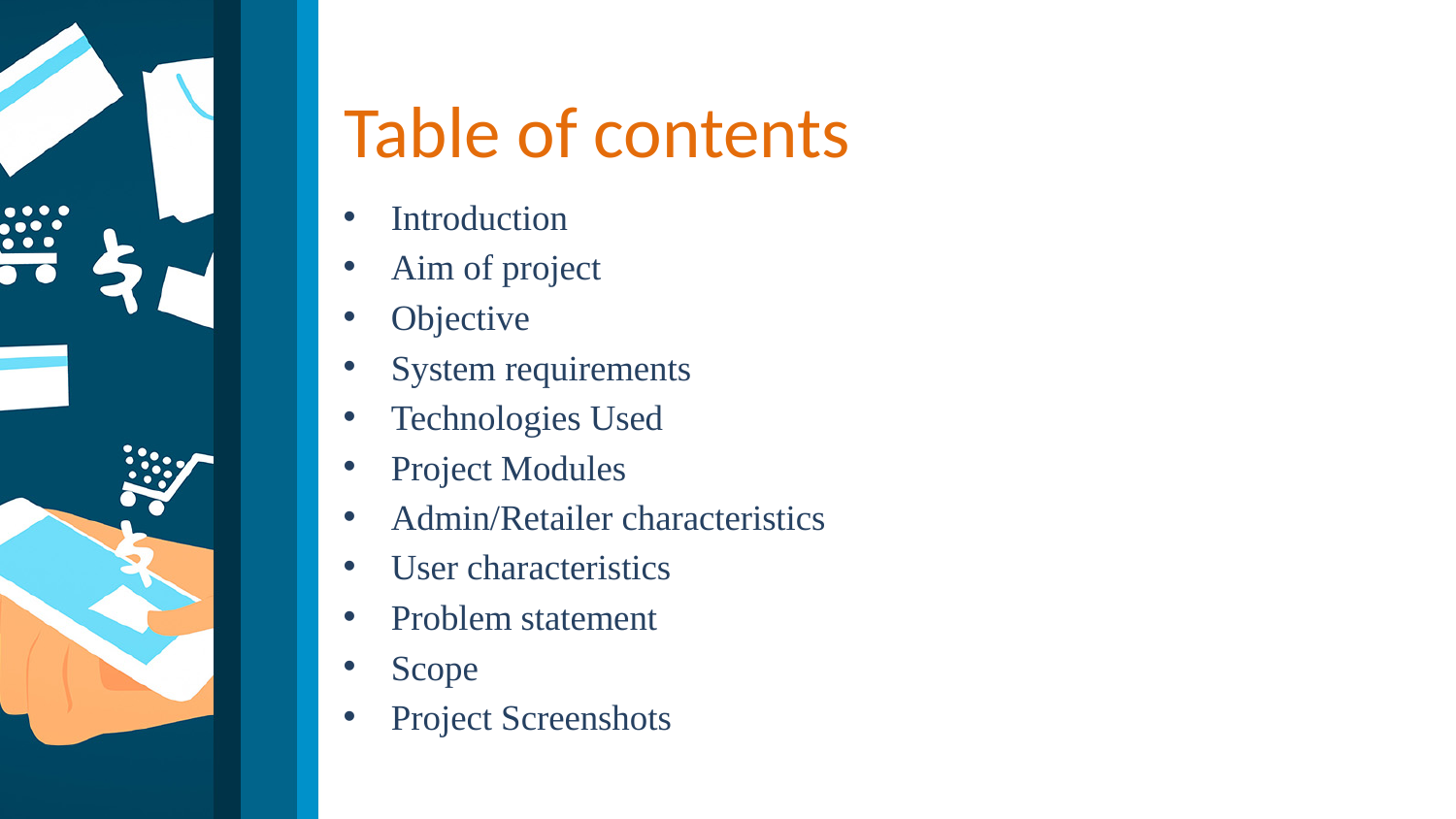

# Table of contents
Introduction
Aim of project
Objective
System requirements
Technologies Used
Project Modules
Admin/Retailer characteristics
User characteristics
Problem statement
Scope
Project Screenshots